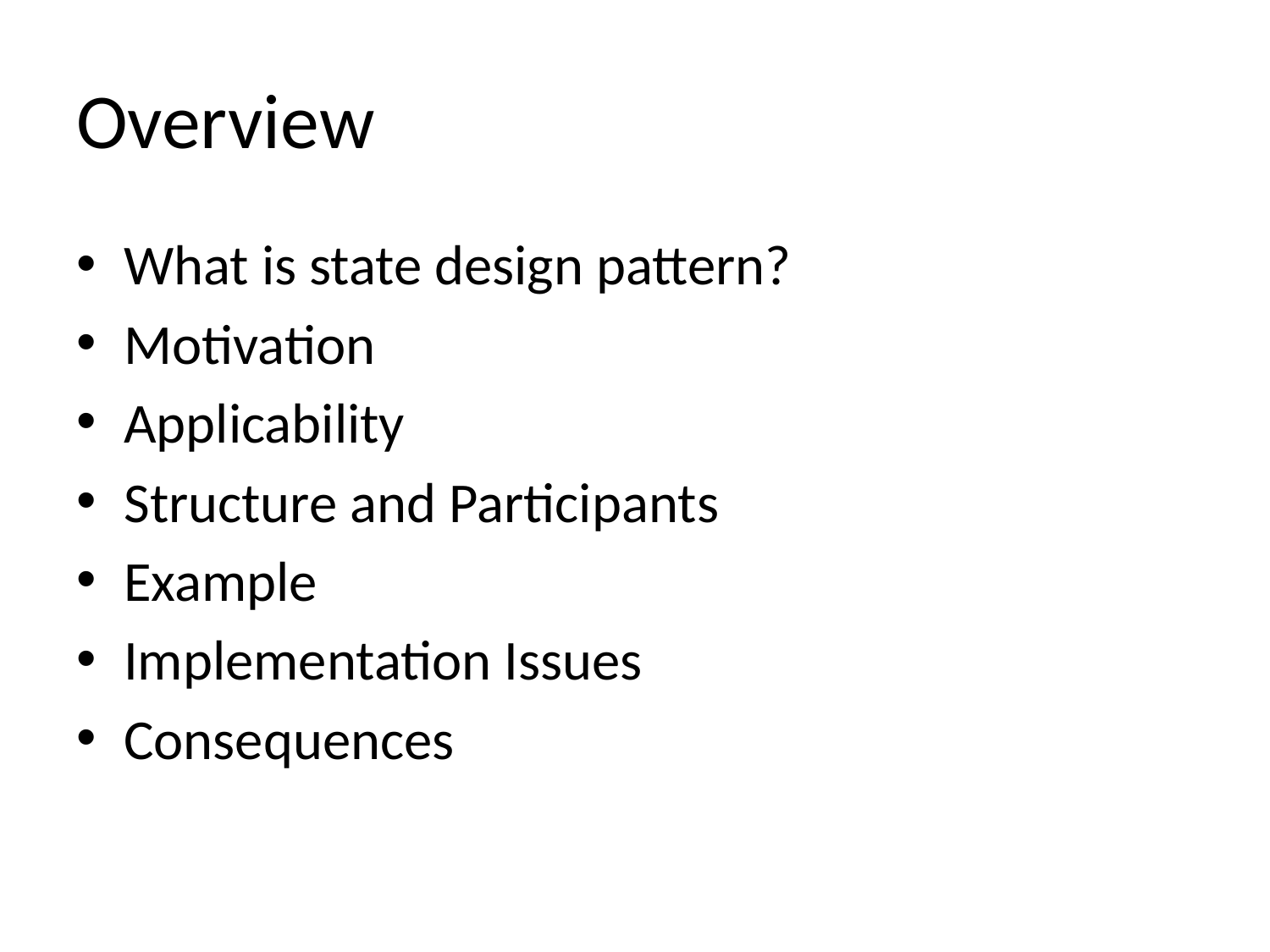

# Overview
What is state design pattern?
Motivation
Applicability
Structure and Participants
Example
Implementation Issues
Consequences